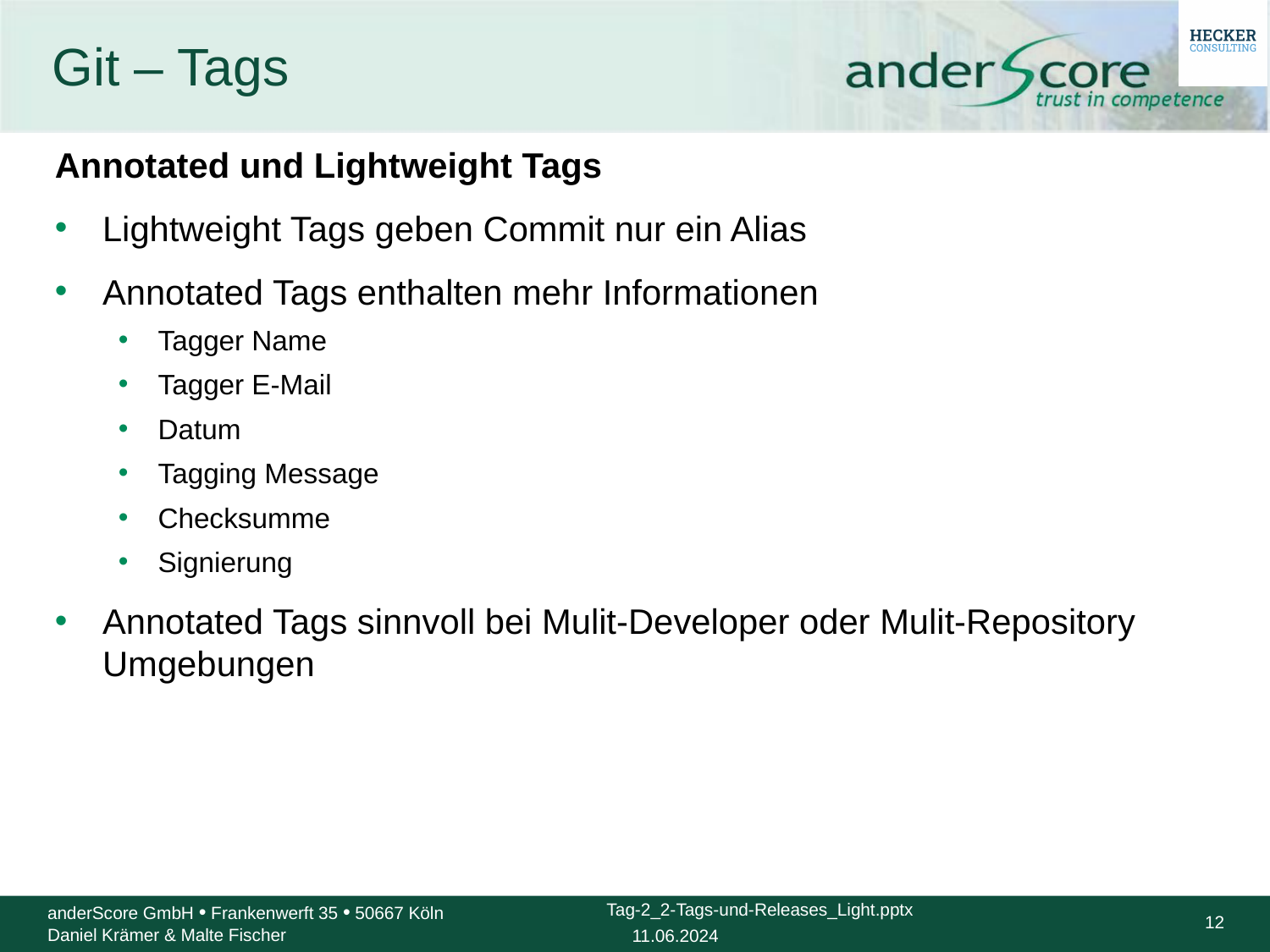

# Git – Tags
Annotated und Lightweight Tags
Lightweight Tags geben Commit nur ein Alias
Annotated Tags enthalten mehr Informationen
Tagger Name
Tagger E-Mail
Datum
Tagging Message
Checksumme
Signierung
Annotated Tags sinnvoll bei Mulit-Developer oder Mulit-Repository Umgebungen